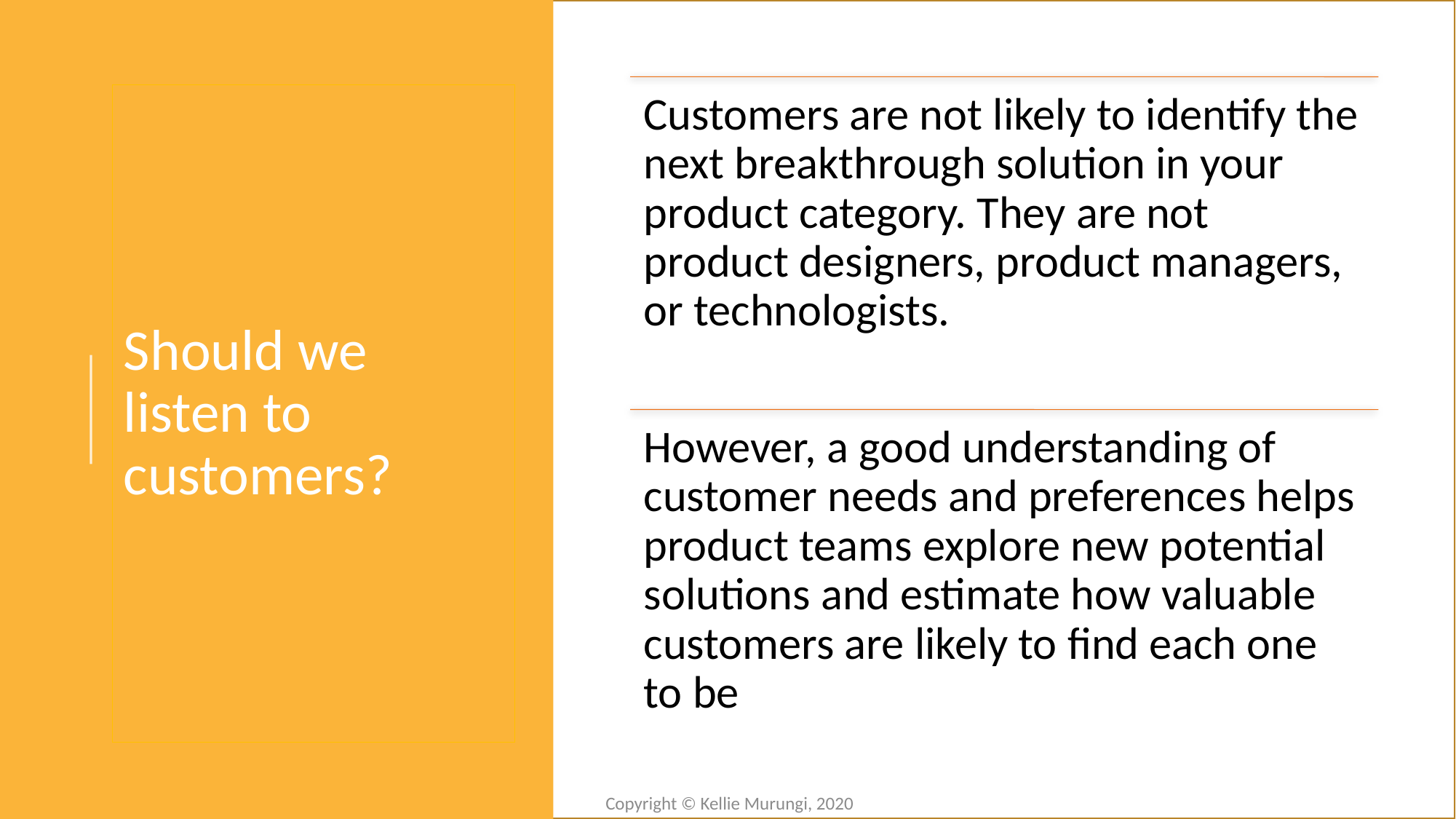

Customers are not likely to identify the next breakthrough solution in your product category. They are not product designers, product managers, or technologists.
However, a good understanding of customer needs and preferences helps product teams explore new potential solutions and estimate how valuable customers are likely to find each one to be
# Should we listen to customers?